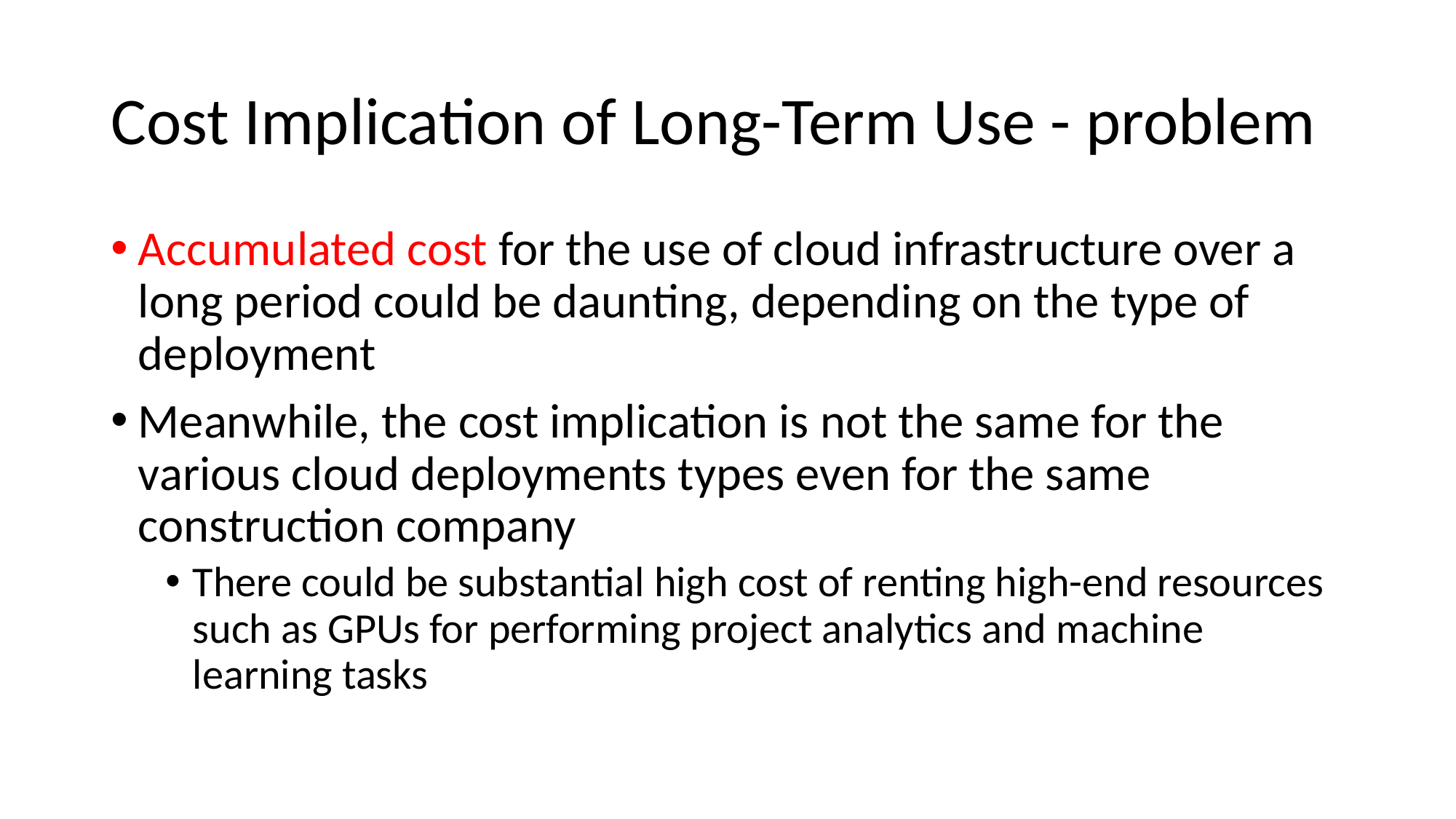

# Cost Implication of Long-Term Use - problem
Accumulated cost for the use of cloud infrastructure over a long period could be daunting, depending on the type of deployment
Meanwhile, the cost implication is not the same for the various cloud deployments types even for the same construction company
There could be substantial high cost of renting high-end resources such as GPUs for performing project analytics and machine learning tasks